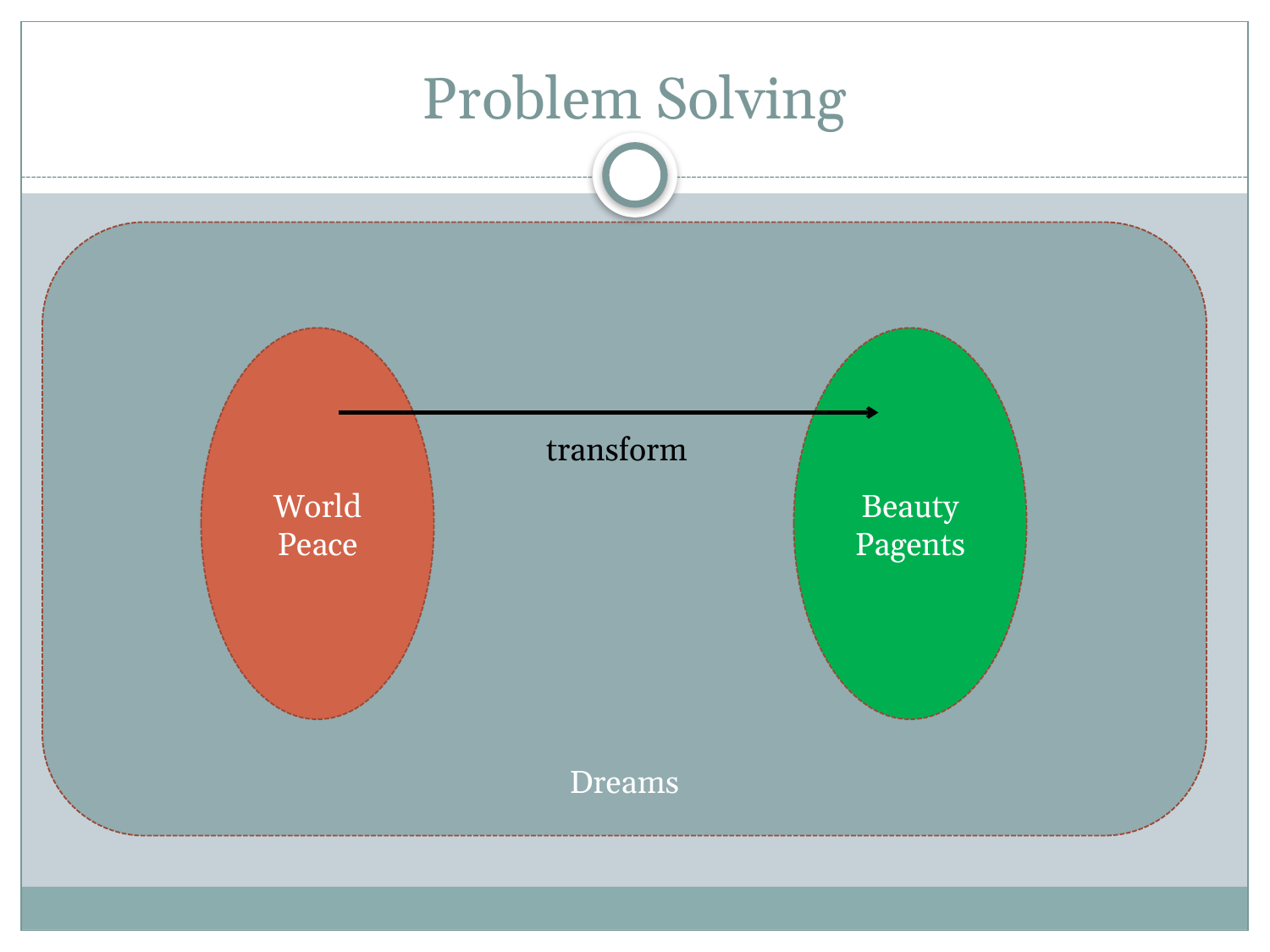

# Problem Solving
Dreams
World Peace
Beauty Pagents
transform